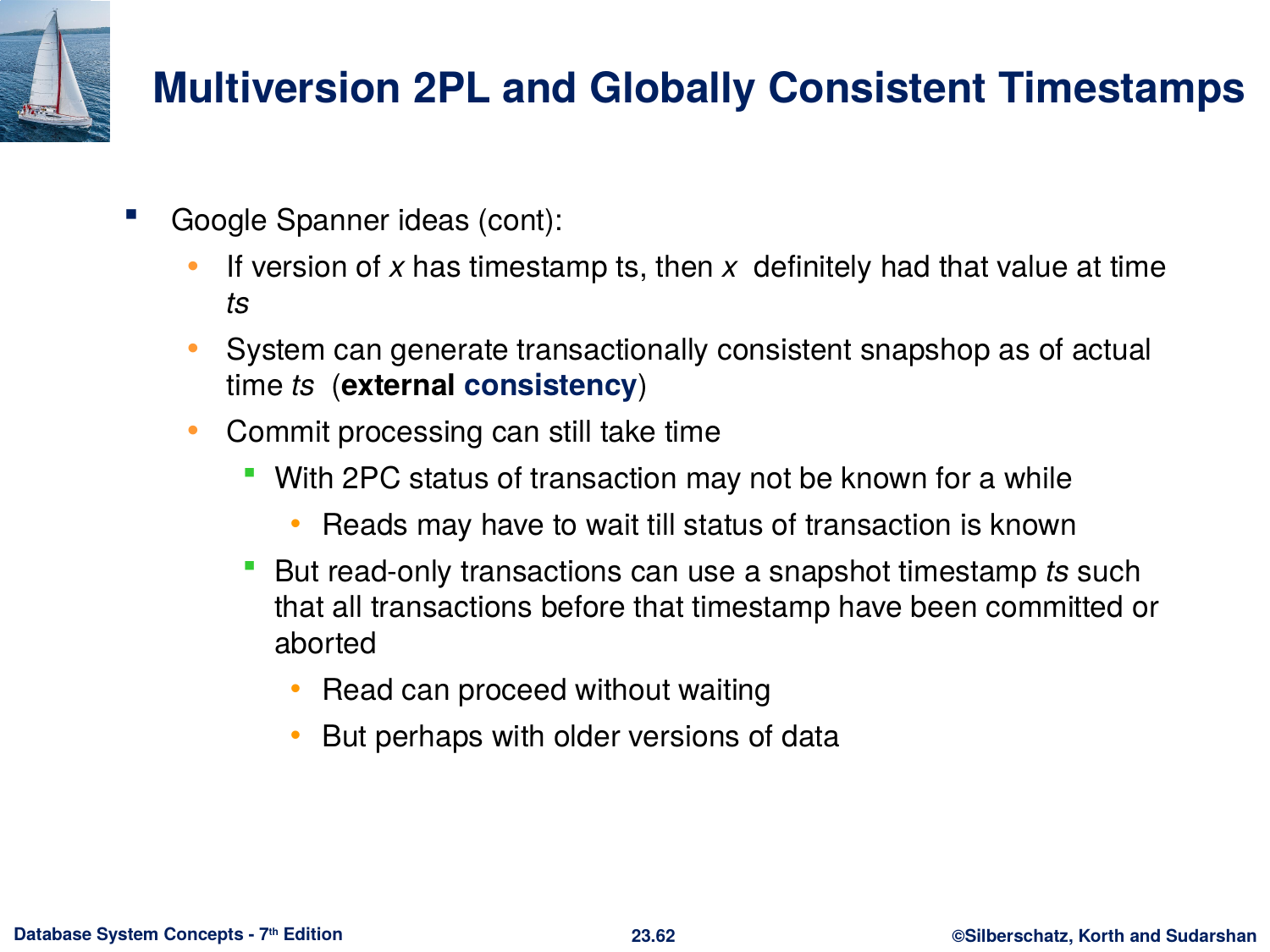

# Multiversion 2PL and Globally Consistent Timestamps
Google Spanner ideas (cont):
If version of x has timestamp ts, then x  definitely had that value at time ts
System can generate transactionally consistent snapshop as of actual time ts  (external consistency)
Commit processing can still take time
With 2PC status of transaction may not be known for a while
Reads may have to wait till status of transaction is known
But read-only transactions can use a snapshot timestamp ts such that all transactions before that timestamp have been committed or aborted
Read can proceed without waiting
But perhaps with older versions of data